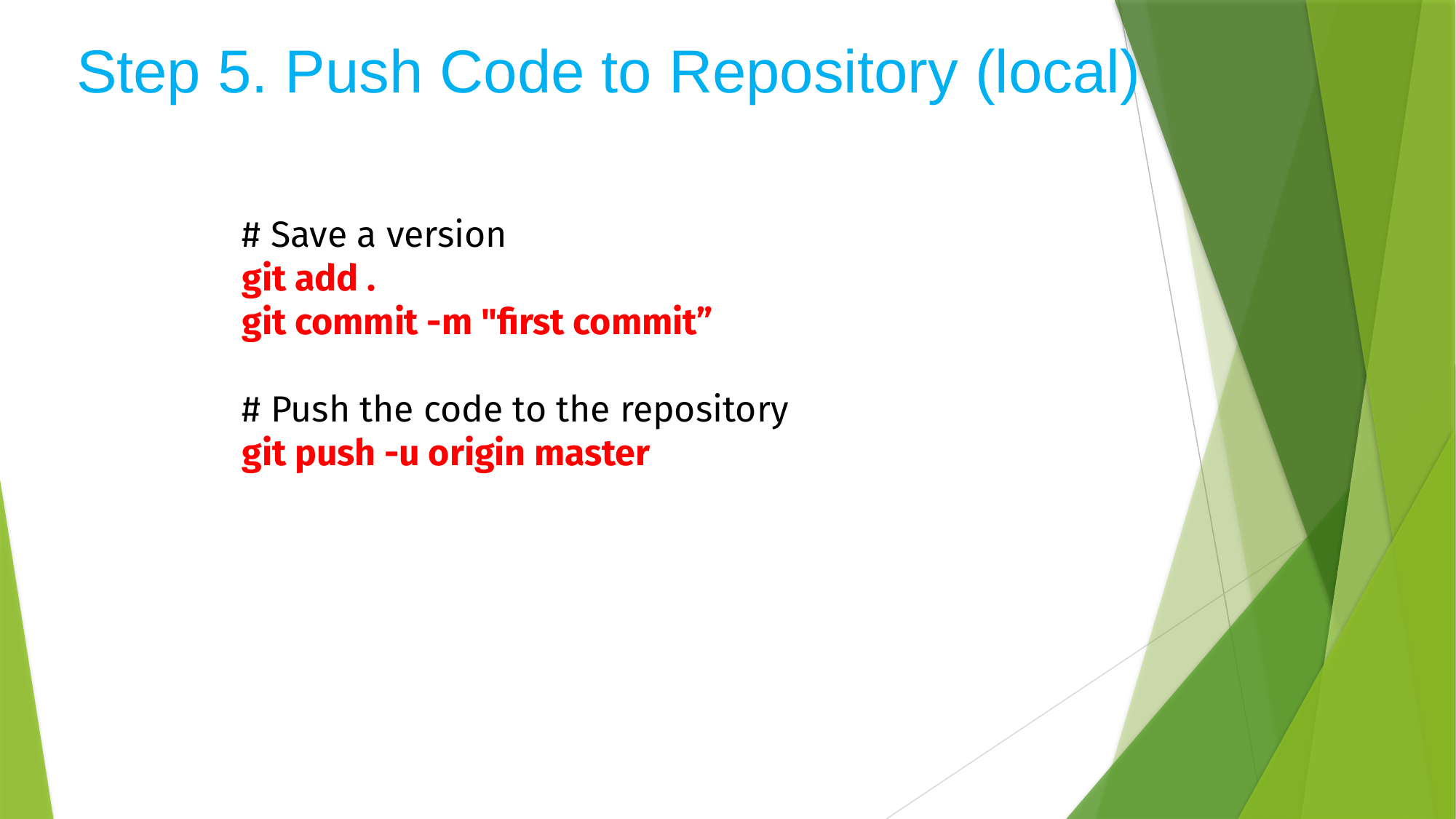

Step 5. Push Code to Repository (local)
# Save a version
git add .
git commit -m "first commit”

# Push the code to the repository
git push -u origin master